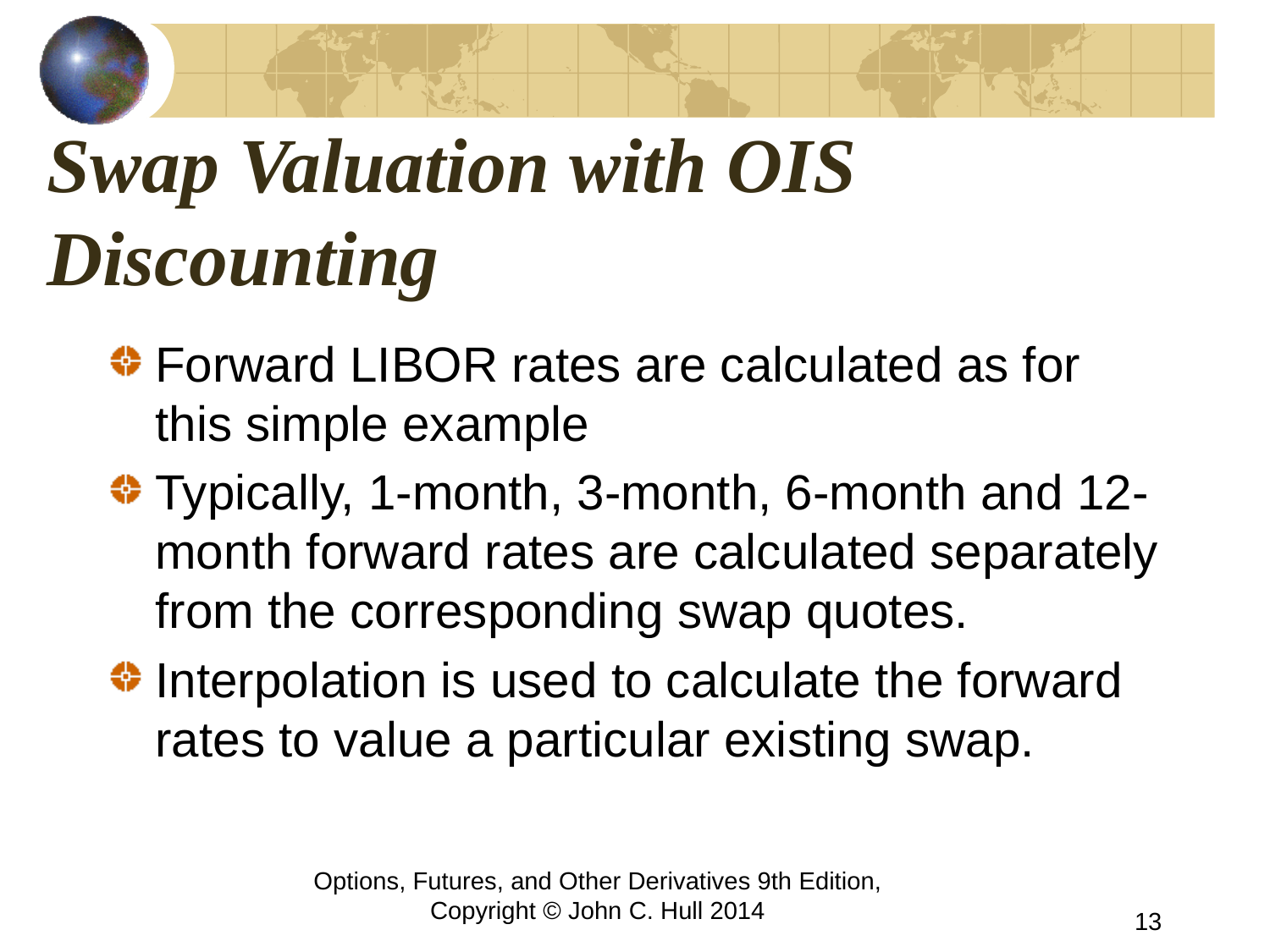

# Swap Valuation with OIS Discounting
Forward LIBOR rates are calculated as for this simple example
Typically, 1-month, 3-month, 6-month and 12-month forward rates are calculated separately from the corresponding swap quotes.
Interpolation is used to calculate the forward rates to value a particular existing swap.
Options, Futures, and Other Derivatives 9th Edition, Copyright © John C. Hull 2014
13